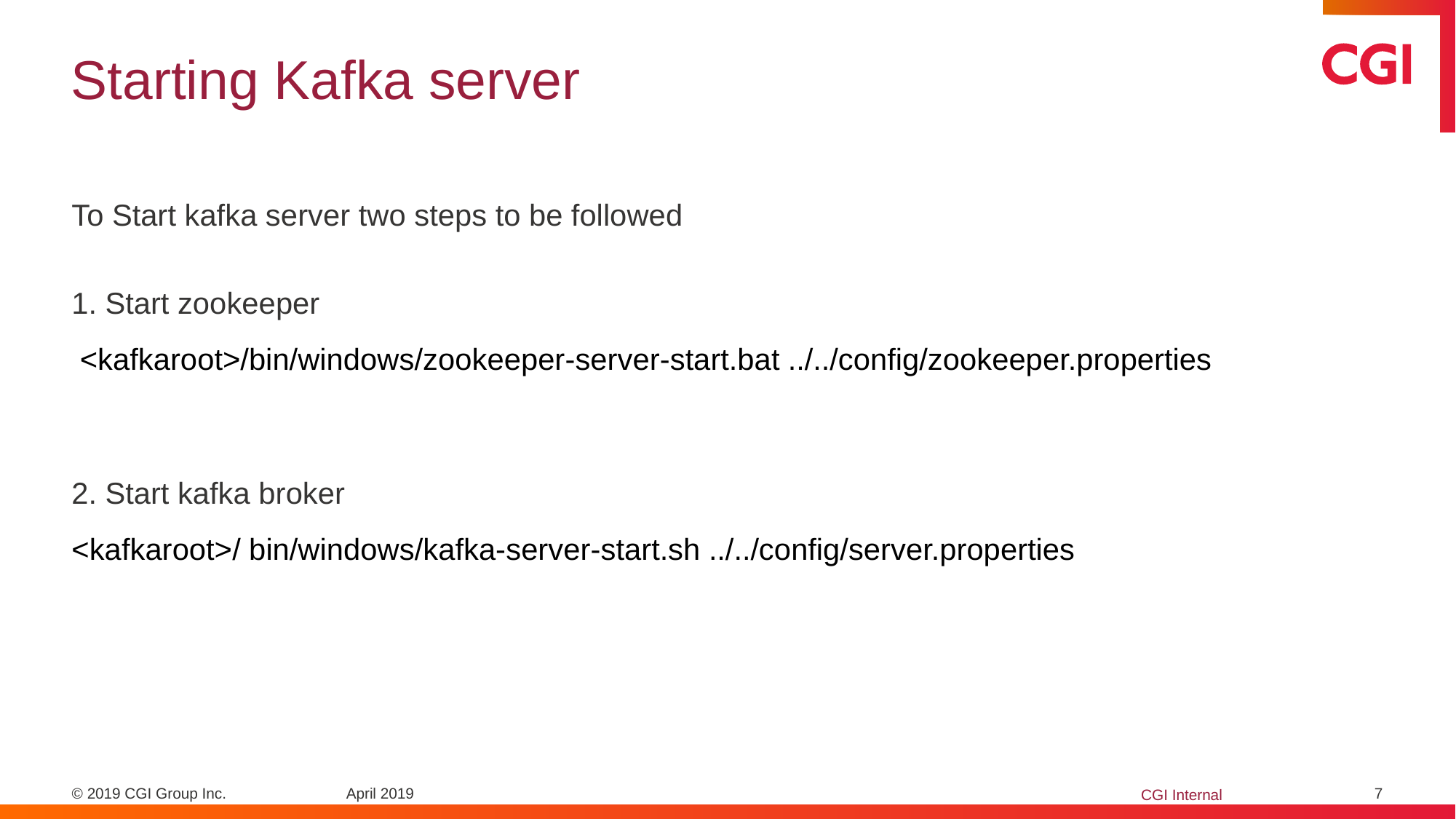

# Starting Kafka server

To Start kafka server two steps to be followed

1. Start zookeeper
 <kafkaroot>/bin/windows/zookeeper-server-start.bat ../../config/zookeeper.properties

2. Start kafka broker
<kafkaroot>/ bin/windows/kafka-server-start.sh ../../config/server.properties

April 2019
7